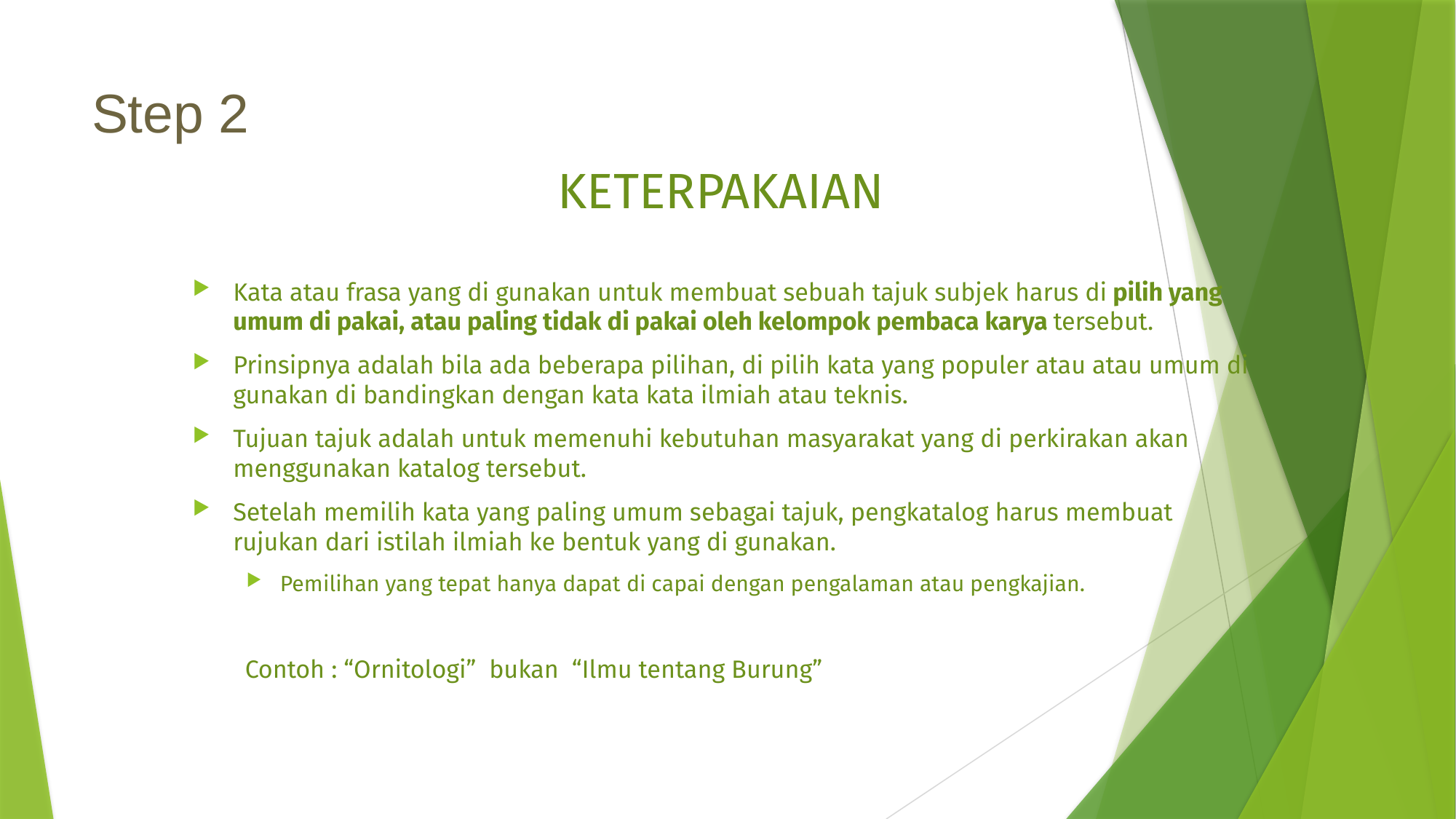

# Step 2
KETERPAKAIAN

Kata atau frasa yang di gunakan untuk membuat sebuah tajuk subjek harus di pilih yang umum di pakai, atau paling tidak di pakai oleh kelompok pembaca karya tersebut.
Prinsipnya adalah bila ada beberapa pilihan, di pilih kata yang populer atau atau umum di gunakan di bandingkan dengan kata kata ilmiah atau teknis.
Tujuan tajuk adalah untuk memenuhi kebutuhan masyarakat yang di perkirakan akan menggunakan katalog tersebut.
Setelah memilih kata yang paling umum sebagai tajuk, pengkatalog harus membuat rujukan dari istilah ilmiah ke bentuk yang di gunakan.
Pemilihan yang tepat hanya dapat di capai dengan pengalaman atau pengkajian.

        Contoh : “Ornitologi”  bukan  “Ilmu tentang Burung”